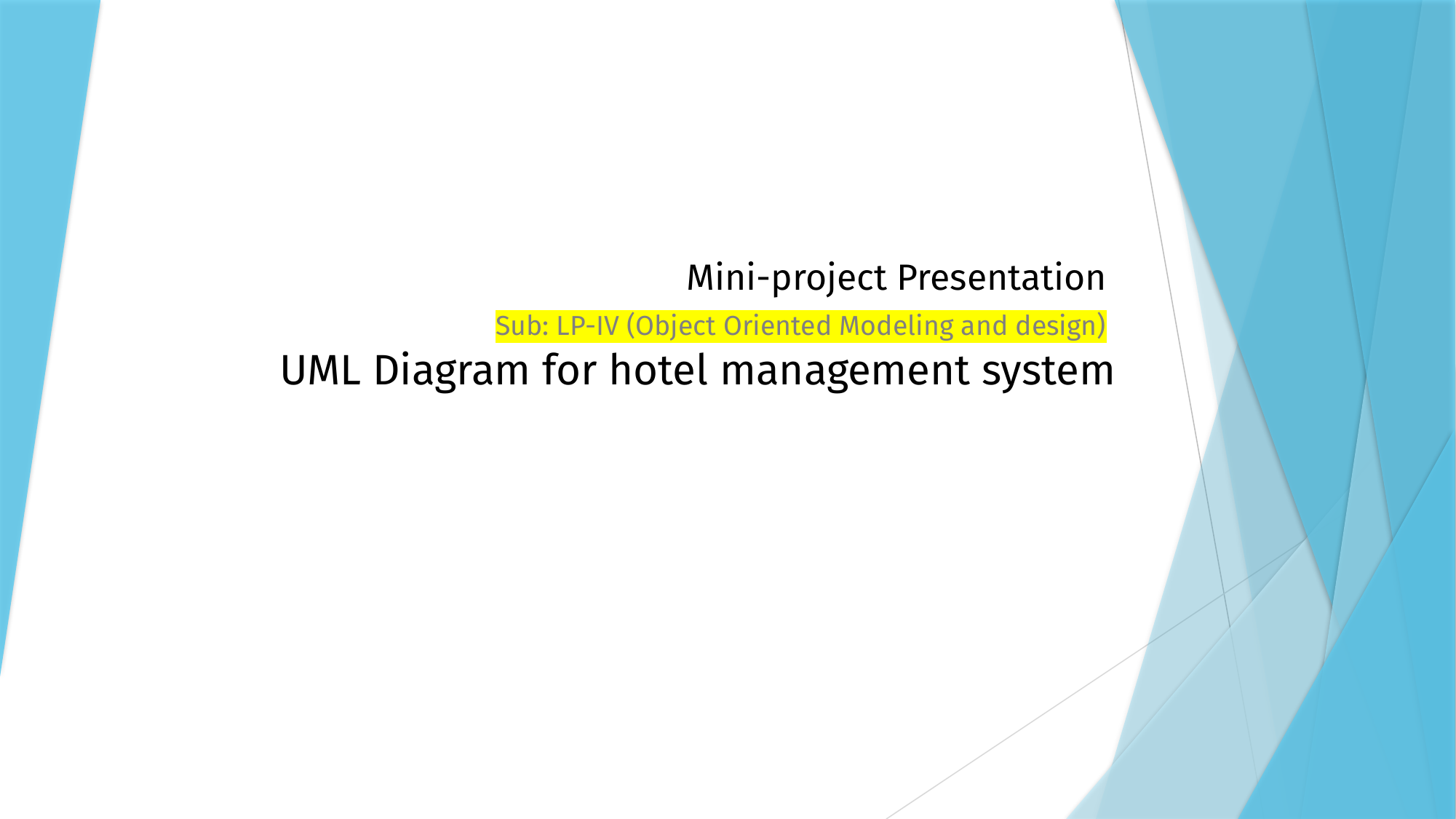

# Mini-project Presentation
Sub: LP-IV (Object Oriented Modeling and design)
UML Diagram for hotel management system